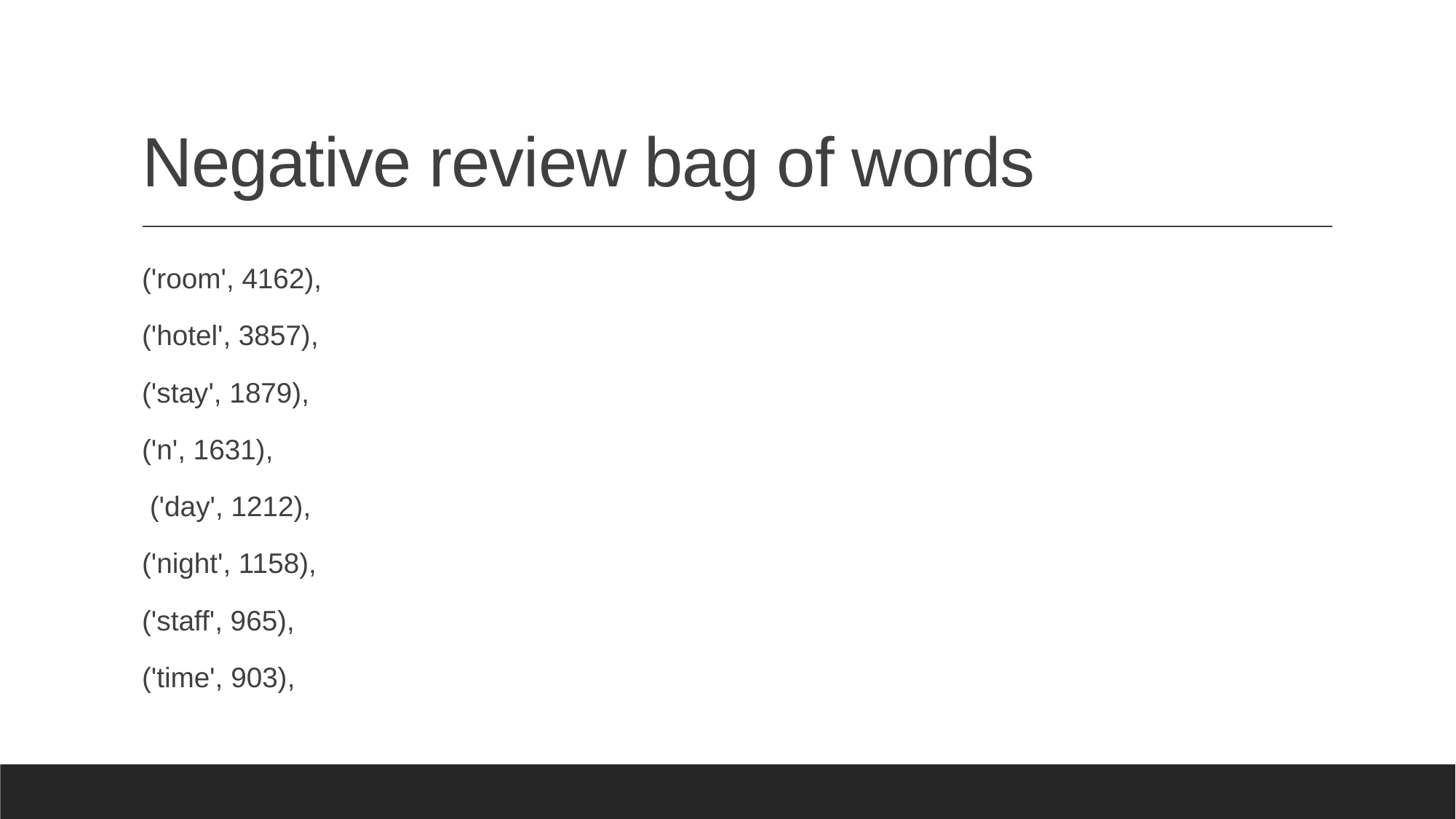

# Negative review bag of words
('room', 4162),
('hotel', 3857),
('stay', 1879),
('n', 1631),
 ('day', 1212),
('night', 1158),
('staff', 965),
('time', 903),